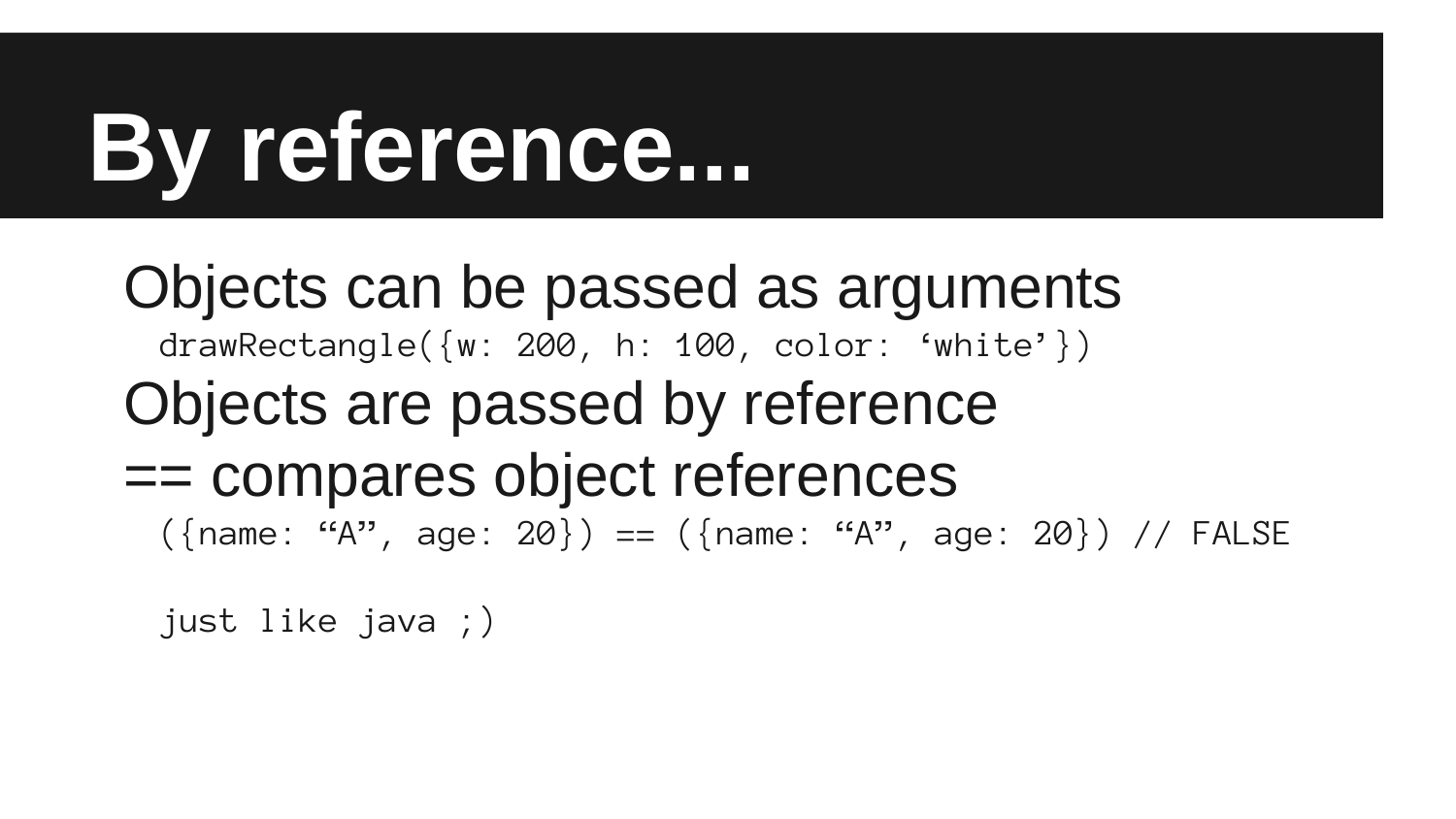

# By reference...
Objects can be passed as arguments
drawRectangle({w: 200, h: 100, color: ‘white’})
Objects are passed by reference
== compares object references
({name: “A”, age: 20}) == ({name: “A”, age: 20}) // FALSE
just like java ;)